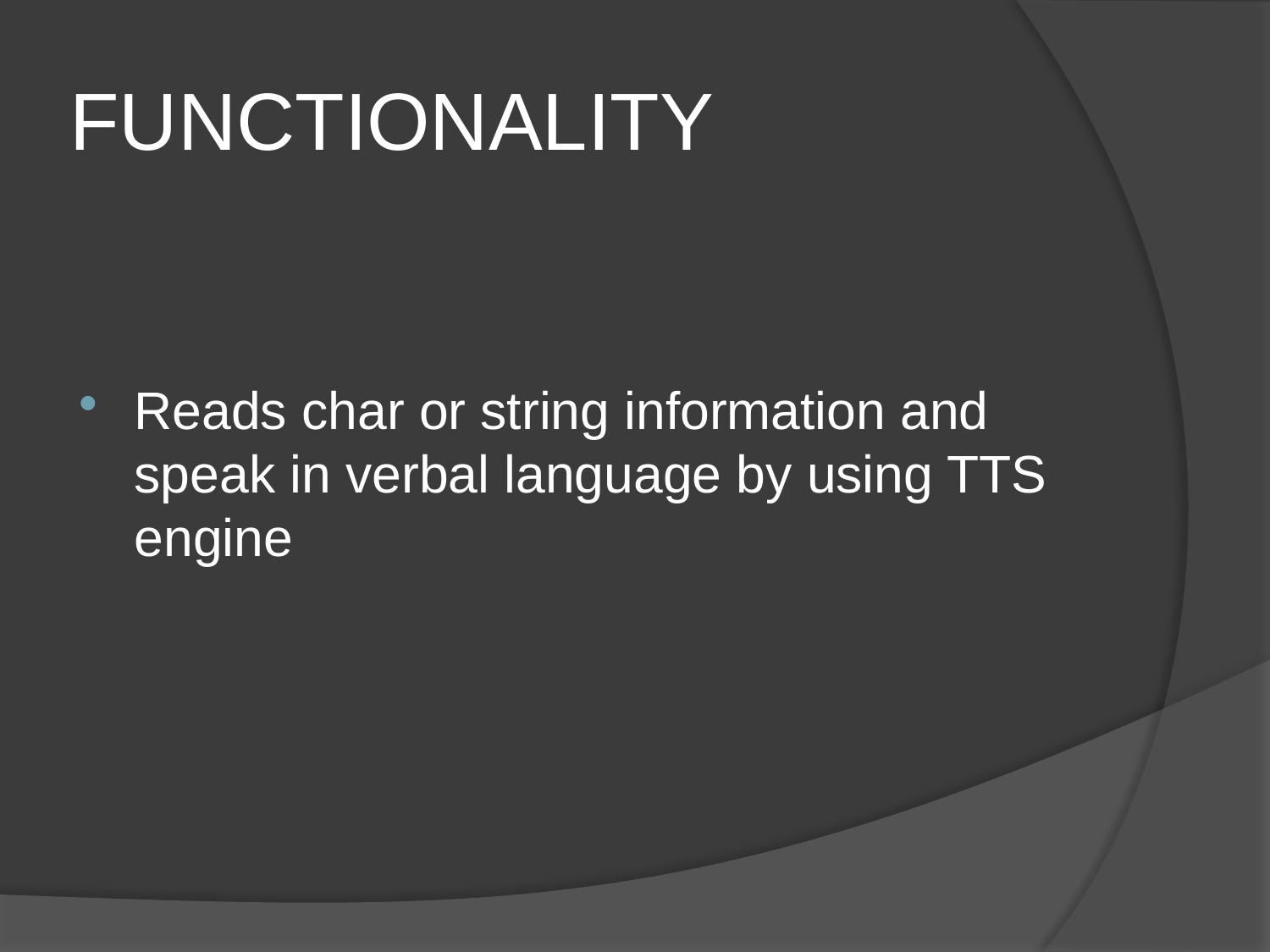

# FUNCTIONALITY

Reads char or string information and speak in verbal language by using TTS engine